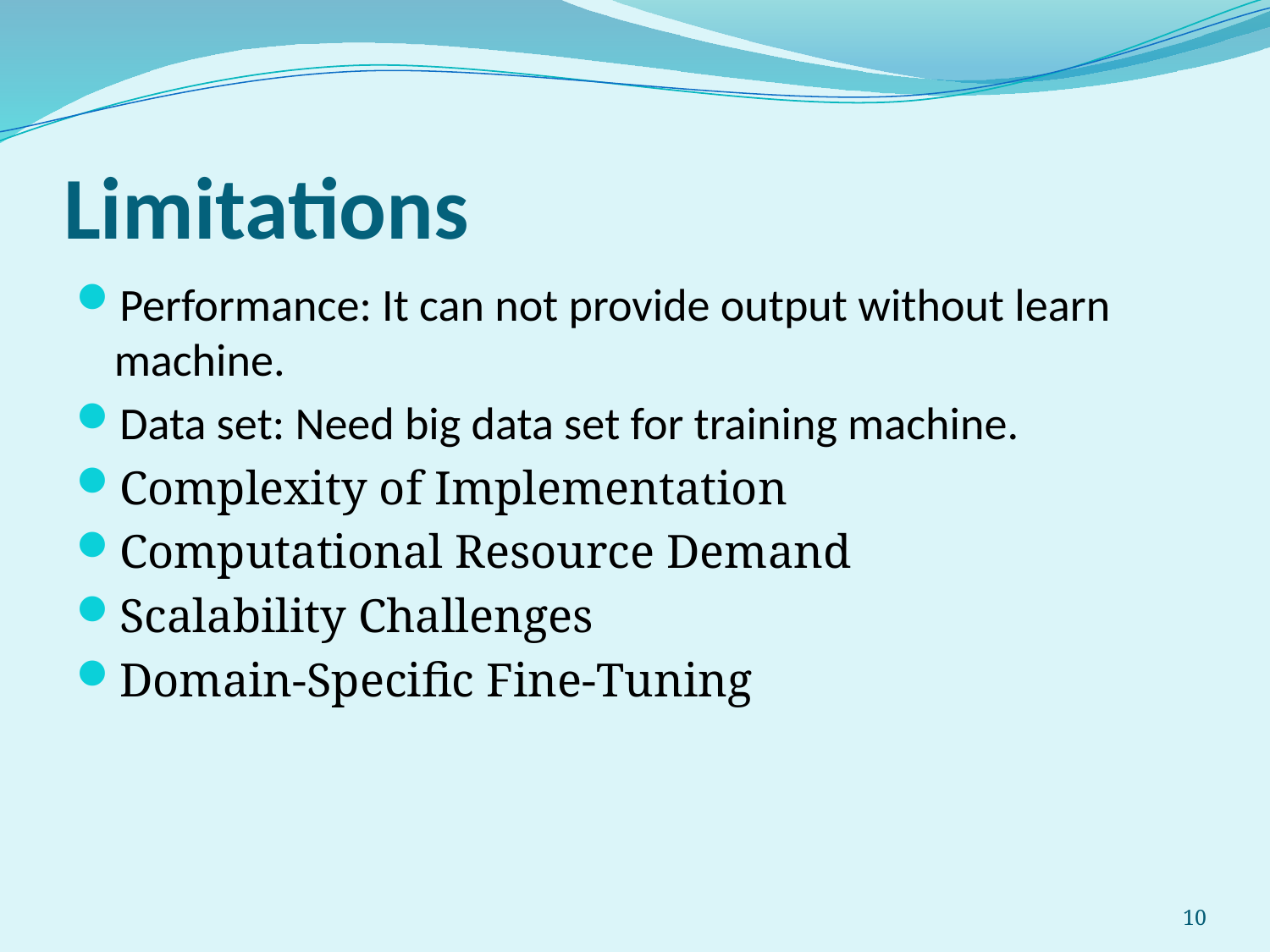

# Limitations
Performance: It can not provide output without learn machine.
Data set: Need big data set for training machine.
Complexity of Implementation
Computational Resource Demand
Scalability Challenges
Domain-Specific Fine-Tuning

10